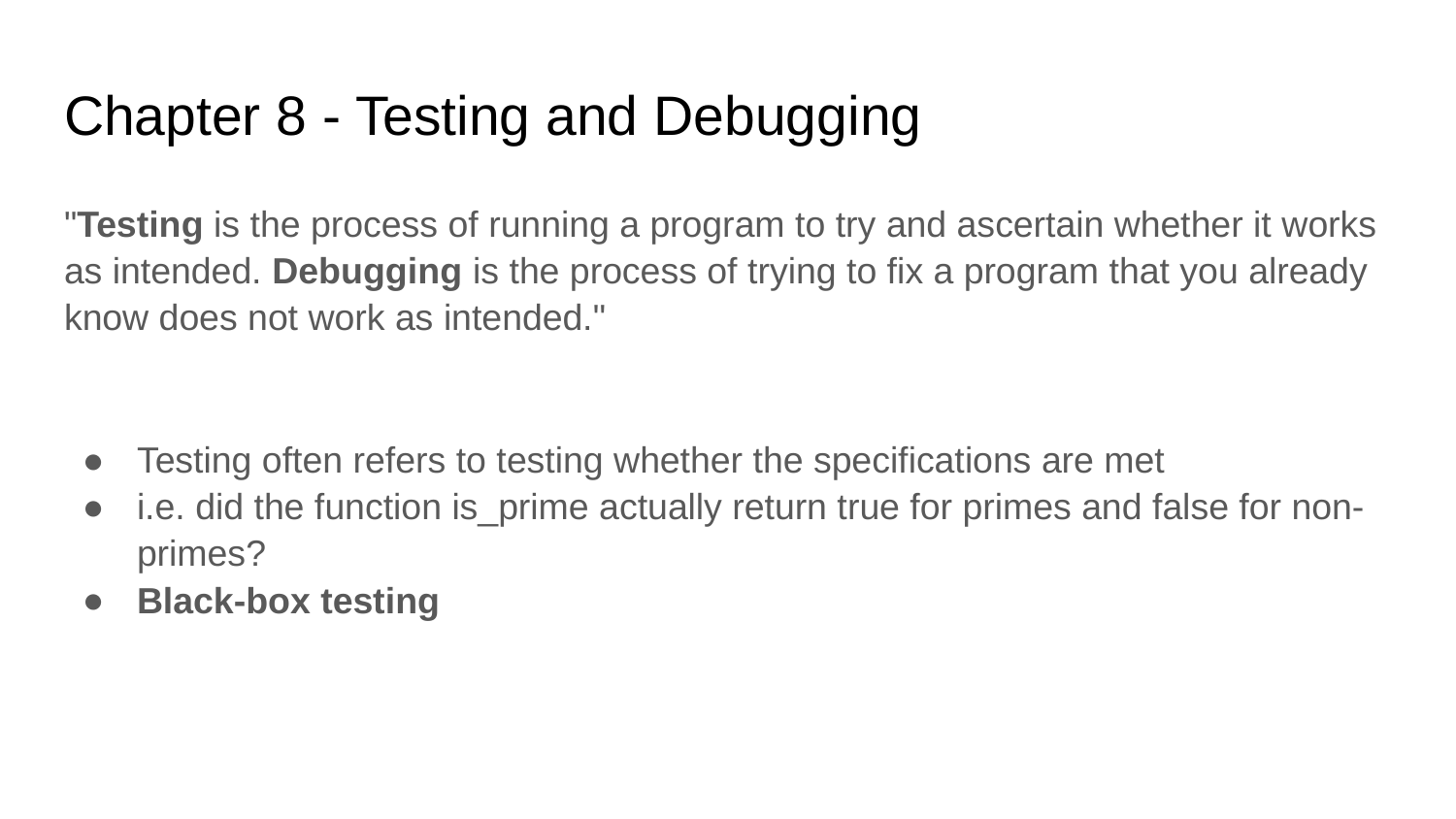

# Chapter 8 - Testing and Debugging
"Testing is the process of running a program to try and ascertain whether it works as intended. Debugging is the process of trying to fix a program that you already know does not work as intended."

Testing often refers to testing whether the specifications are met
i.e. did the function is_prime actually return true for primes and false for non-primes?
Black-box testing